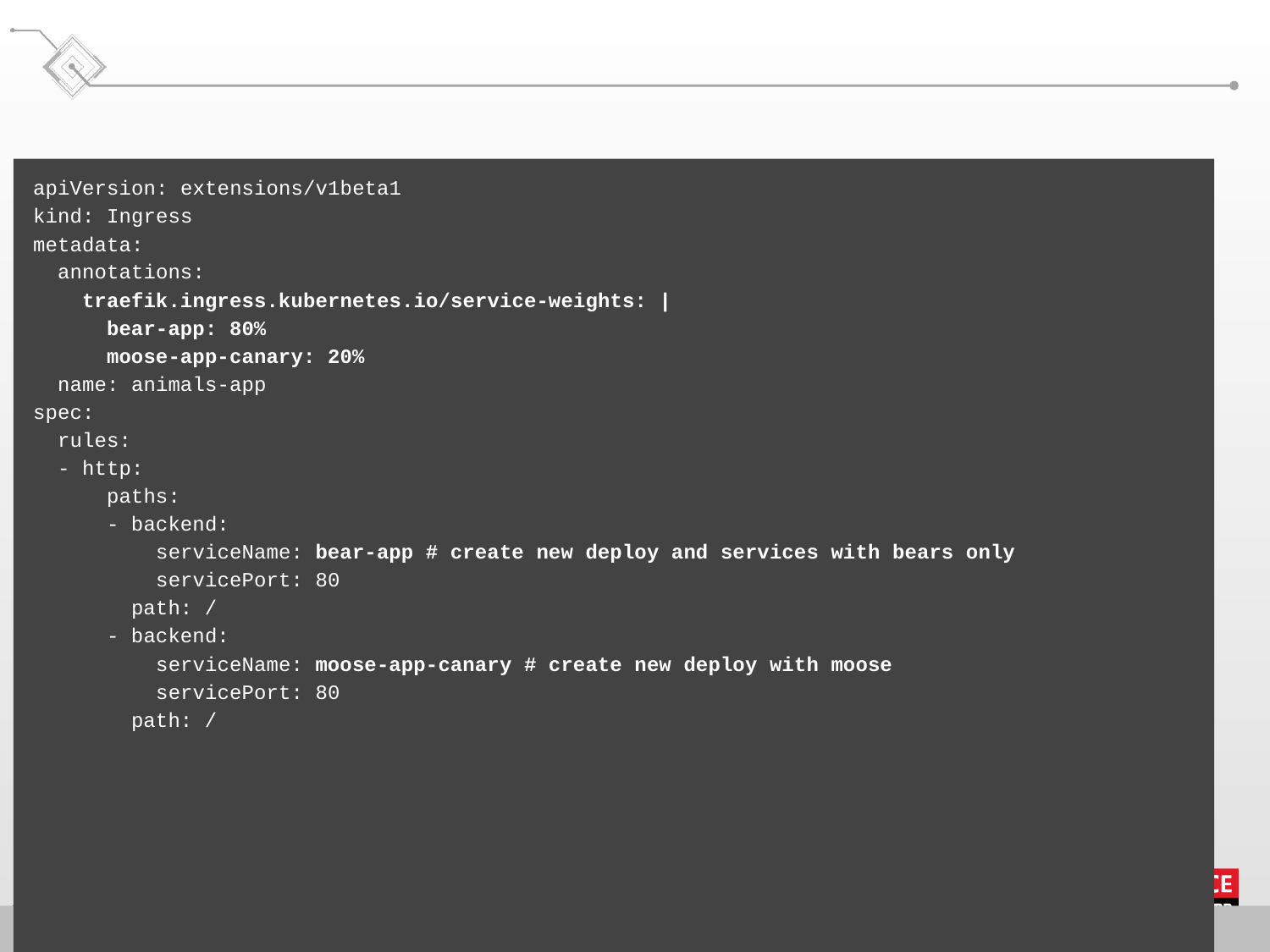

apiVersion: extensions/v1beta1
kind: Ingress
metadata:
  annotations:
    traefik.ingress.kubernetes.io/service-weights: |
      bear-app: 80%
      moose-app-canary: 20%
  name: animals-app
spec:
  rules:
  - http:
      paths:
      - backend:
          serviceName: bear-app # create new deploy and services with bears only
          servicePort: 80
        path: /
      - backend:
          serviceName: moose-app-canary # create new deploy with moose
          servicePort: 80
        path: /

LAB - INGRESS 01 Part 4
Creating an ingress rule with split traffic (Canary release usage for example)